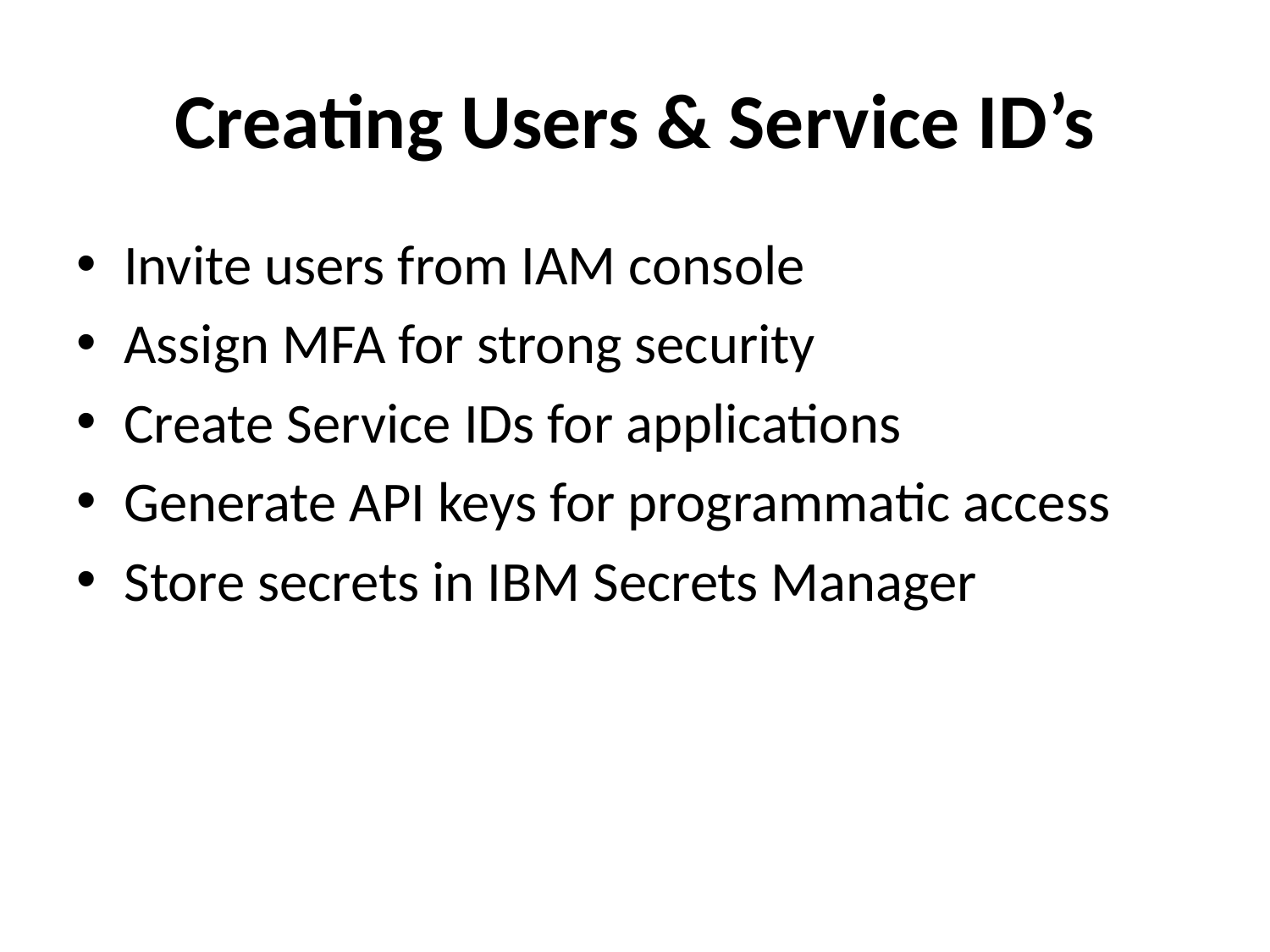

# Creating Users & Service ID’s
Invite users from IAM console
Assign MFA for strong security
Create Service IDs for applications
Generate API keys for programmatic access
Store secrets in IBM Secrets Manager